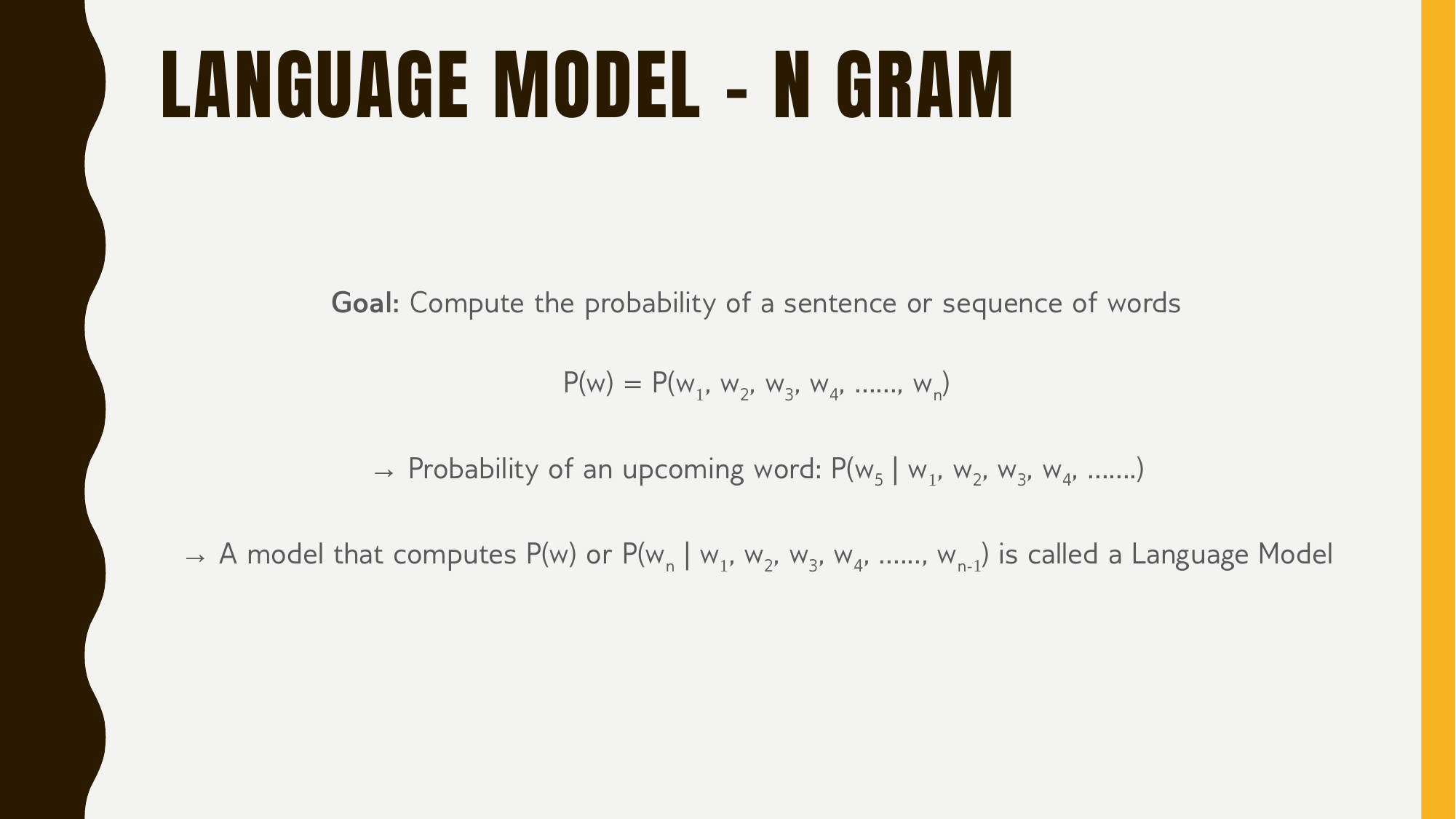

# Language Model – N gram
Goal: Compute the probability of a sentence or sequence of words
P(w) = P(w1, w2, w3, w4, ......, wn)
→ Probability of an upcoming word: P(w5 | w1, w2, w3, w4, .......)
→ A model that computes P(w) or P(wn | w1, w2, w3, w4, ......, wn-1) is called a Language Model